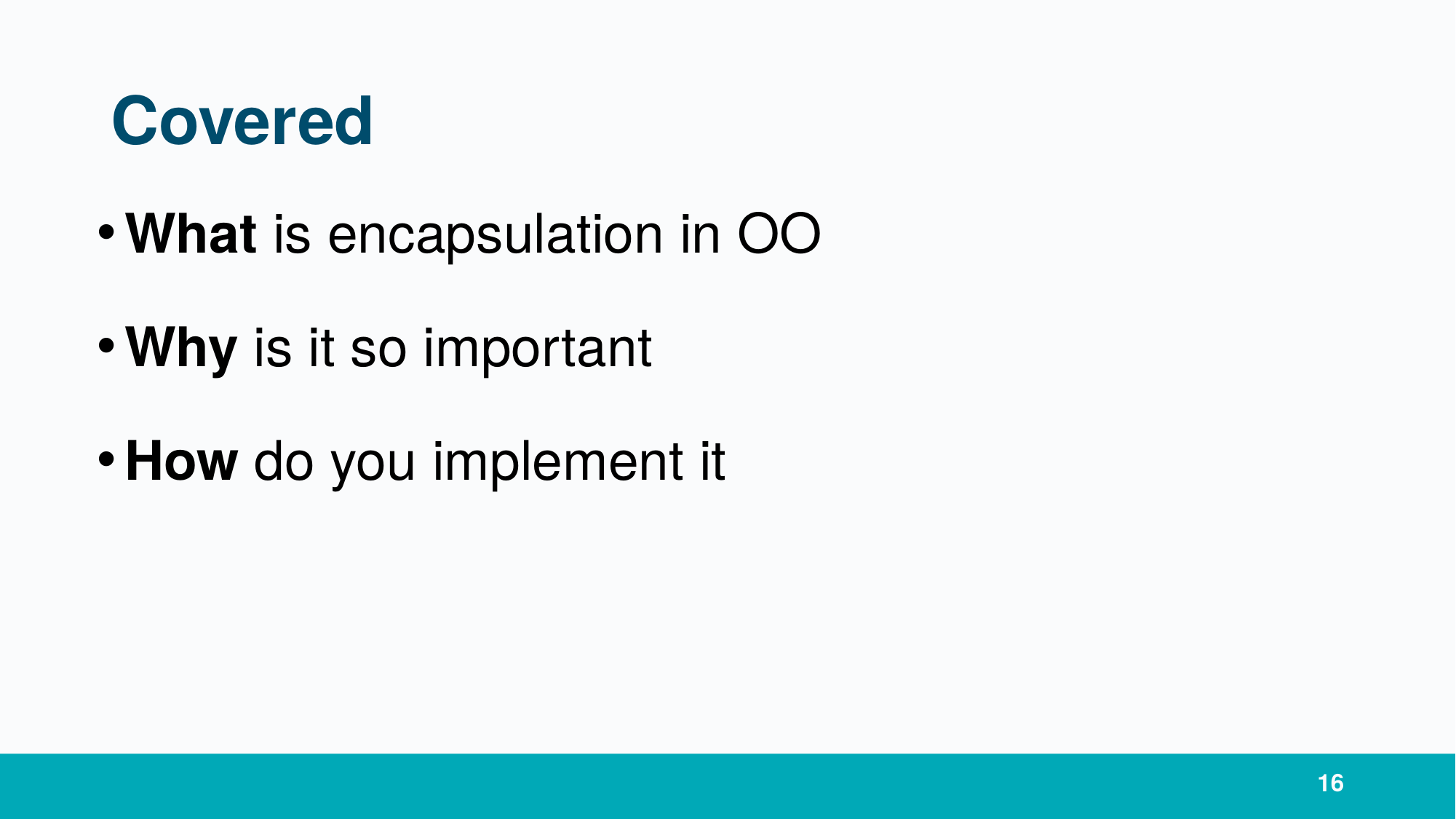

# Covered
What is encapsulation in OO
Why is it so important
How do you implement it
16